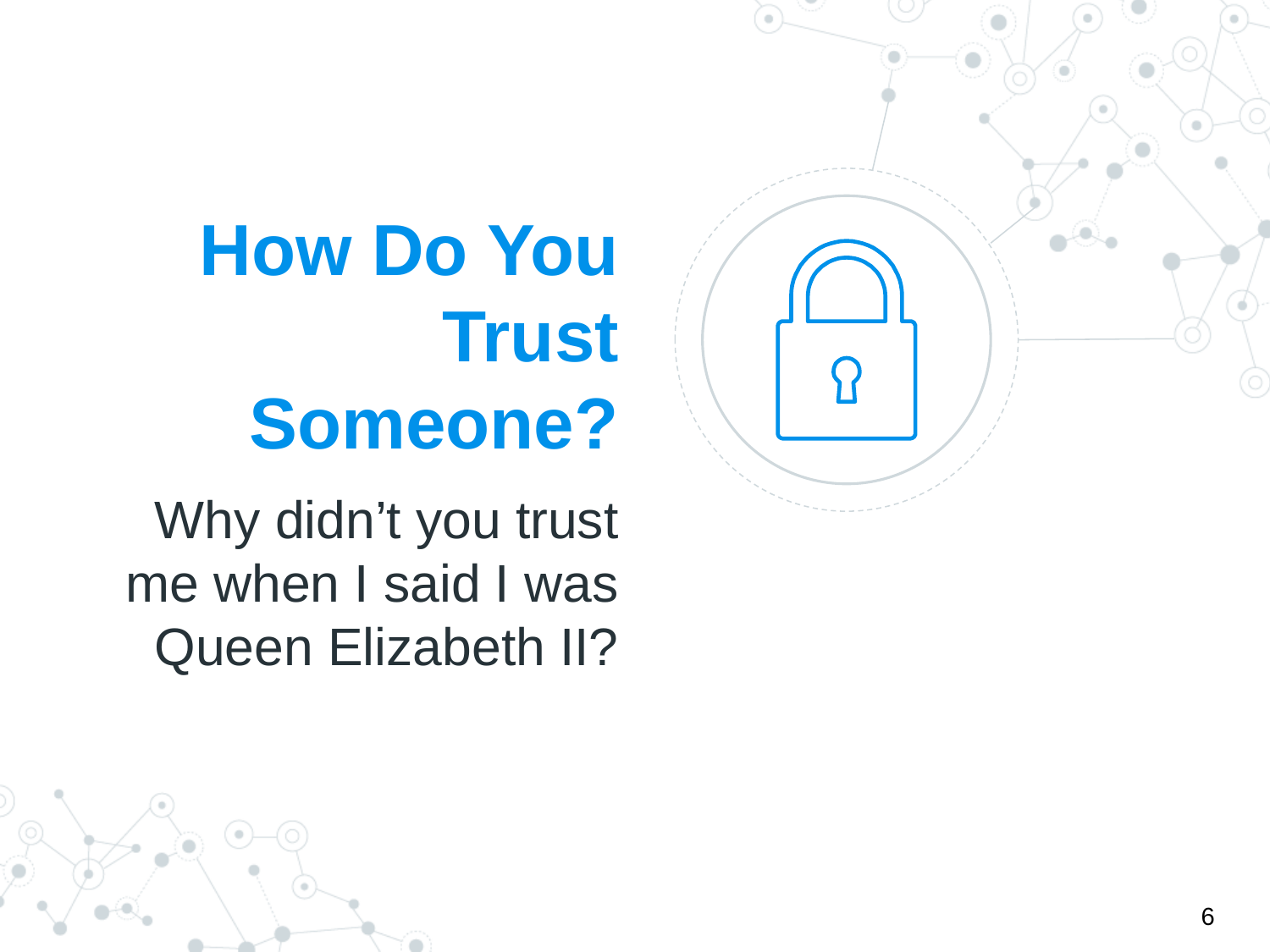

# How Do You Trust Someone?
Why didn’t you trust me when I said I was Queen Elizabeth II?
6